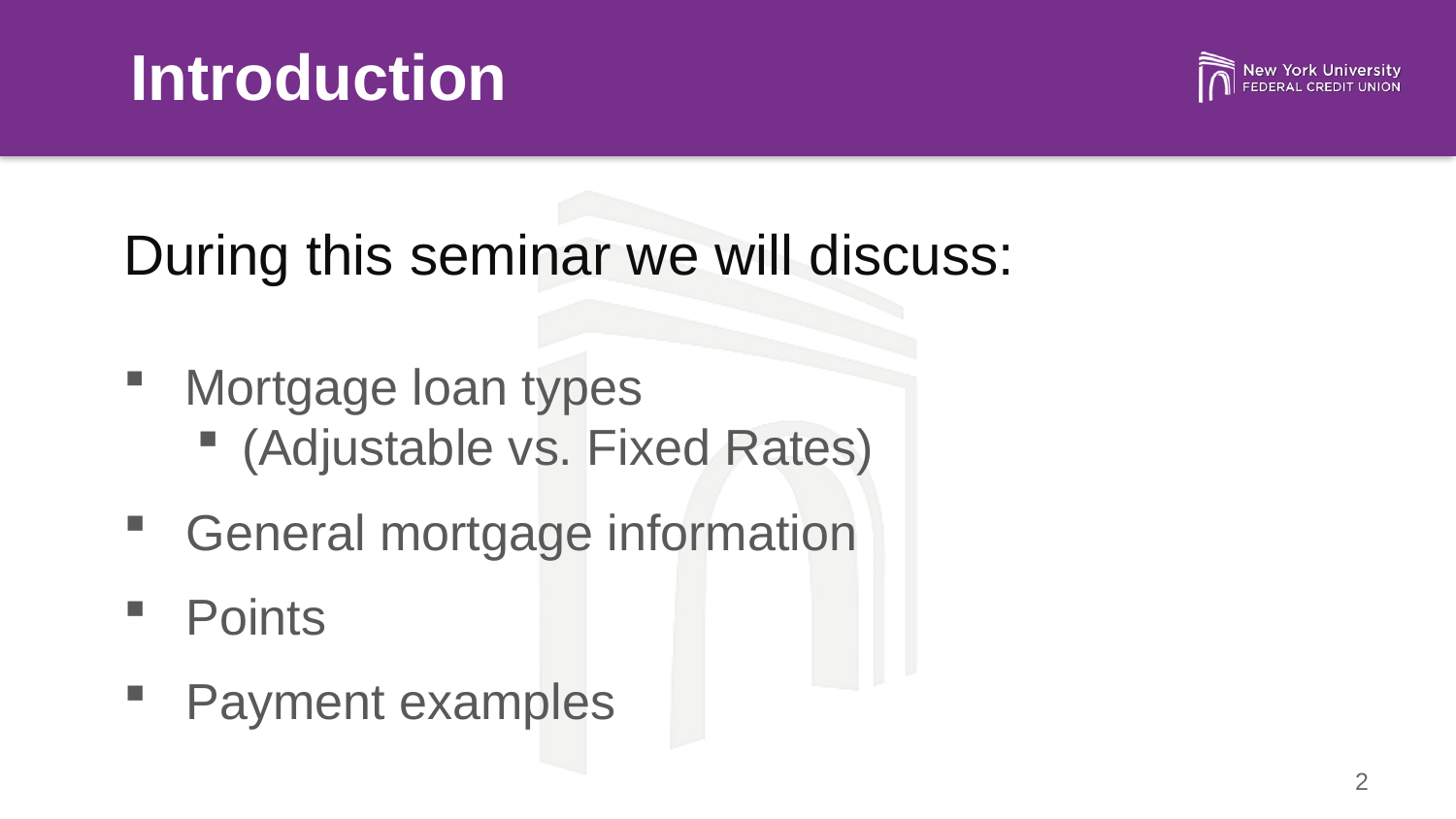

Introduction

During this seminar we will discuss:

  Mortgage loan types
(Adjustable vs. Fixed Rates)

  General mortgage information

  Points

  Payment examples
2